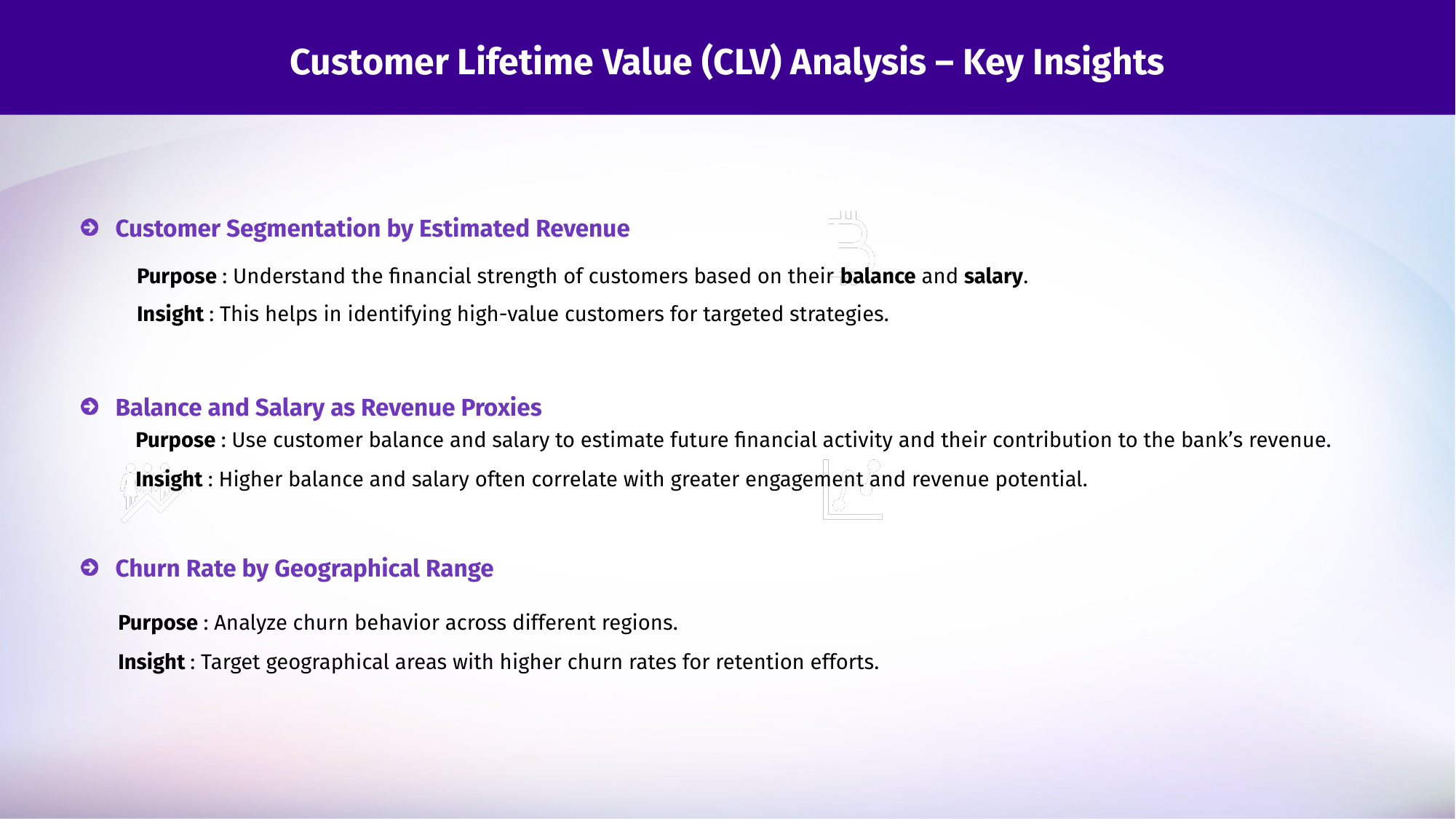

Customer Lifetime Value (CLV) Analysis – Key Insights
Customer Segmentation by Estimated Revenue
Purpose : Understand the financial strength of customers based on their balance and salary.
Insight : This helps in identifying high-value customers for targeted strategies.

Balance and Salary as Revenue Proxies
Purpose : Use customer balance and salary to estimate future financial activity and their contribution to the bank’s revenue.
Insight : Higher balance and salary often correlate with greater engagement and revenue potential.

Churn Rate by Geographical Range
Purpose : Analyze churn behavior across different regions.
Insight : Target geographical areas with higher churn rates for retention efforts.